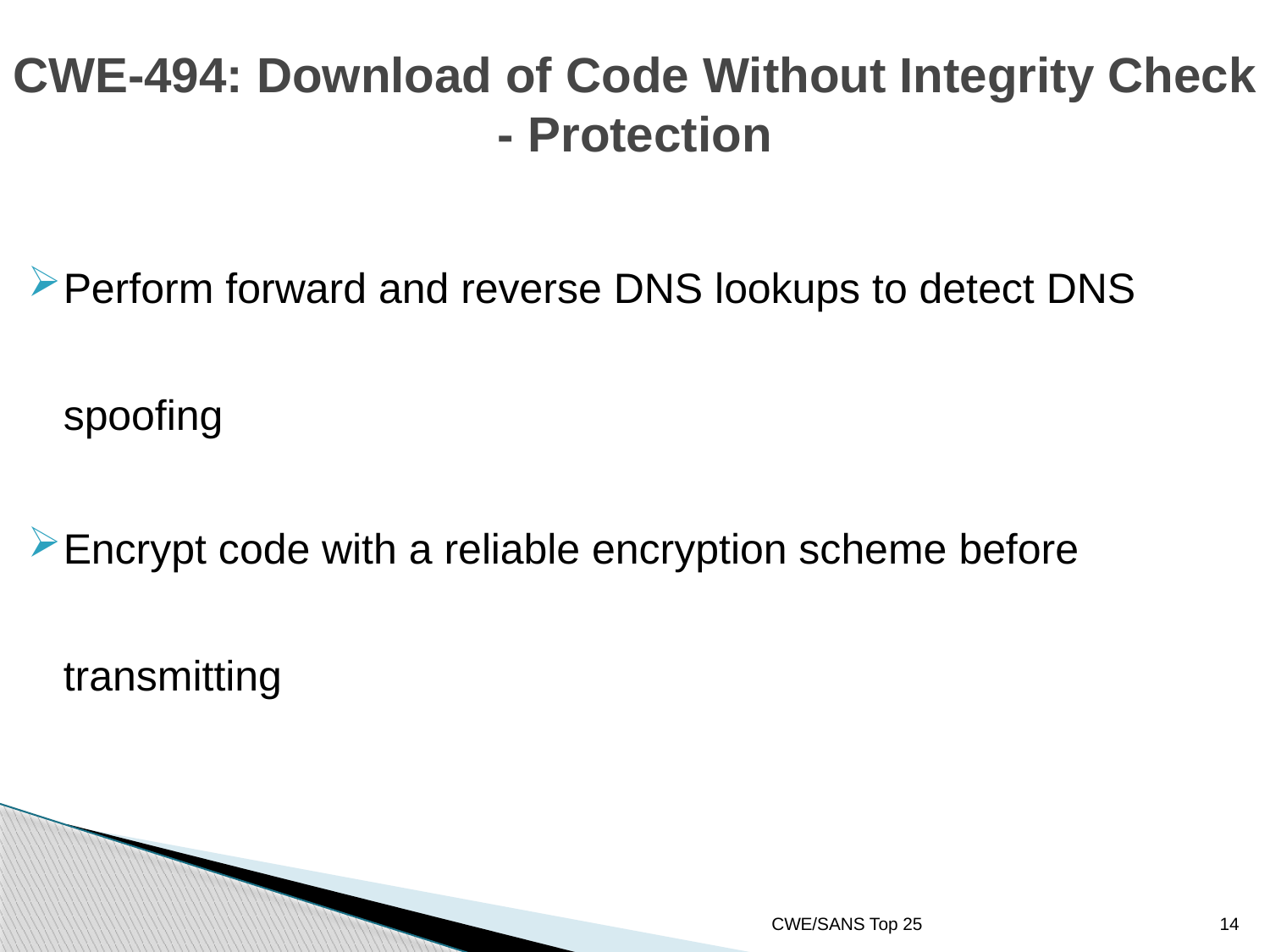

# CWE-494: Download of Code Without Integrity Check - Protection
Perform forward and reverse DNS lookups to detect DNS spoofing
Encrypt code with a reliable encryption scheme before transmitting

CWE/SANS Top 25
14